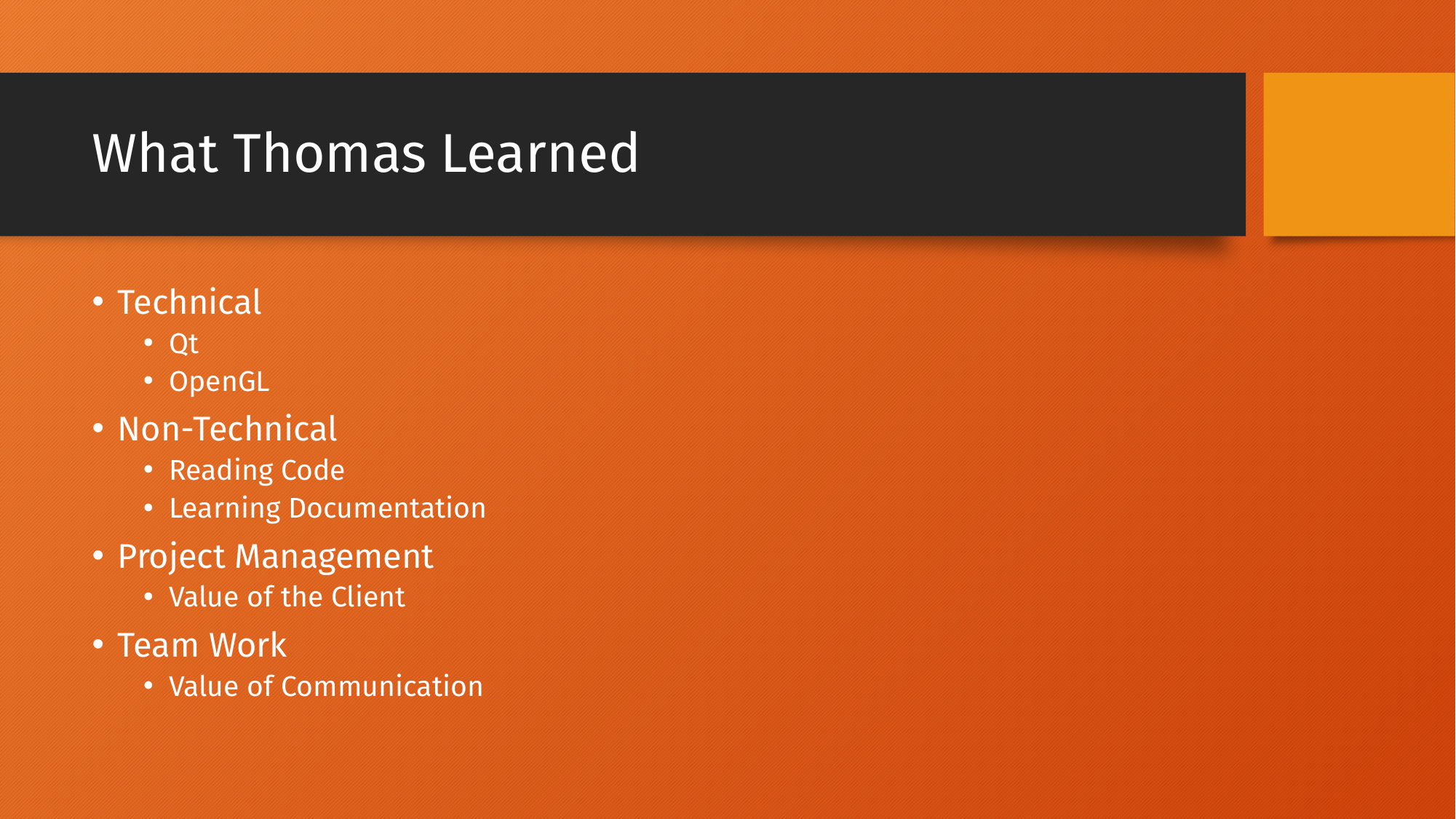

# What Thomas Learned
Technical
Qt
OpenGL
Non-Technical
Reading Code
Learning Documentation
Project Management
Value of the Client
Team Work
Value of Communication